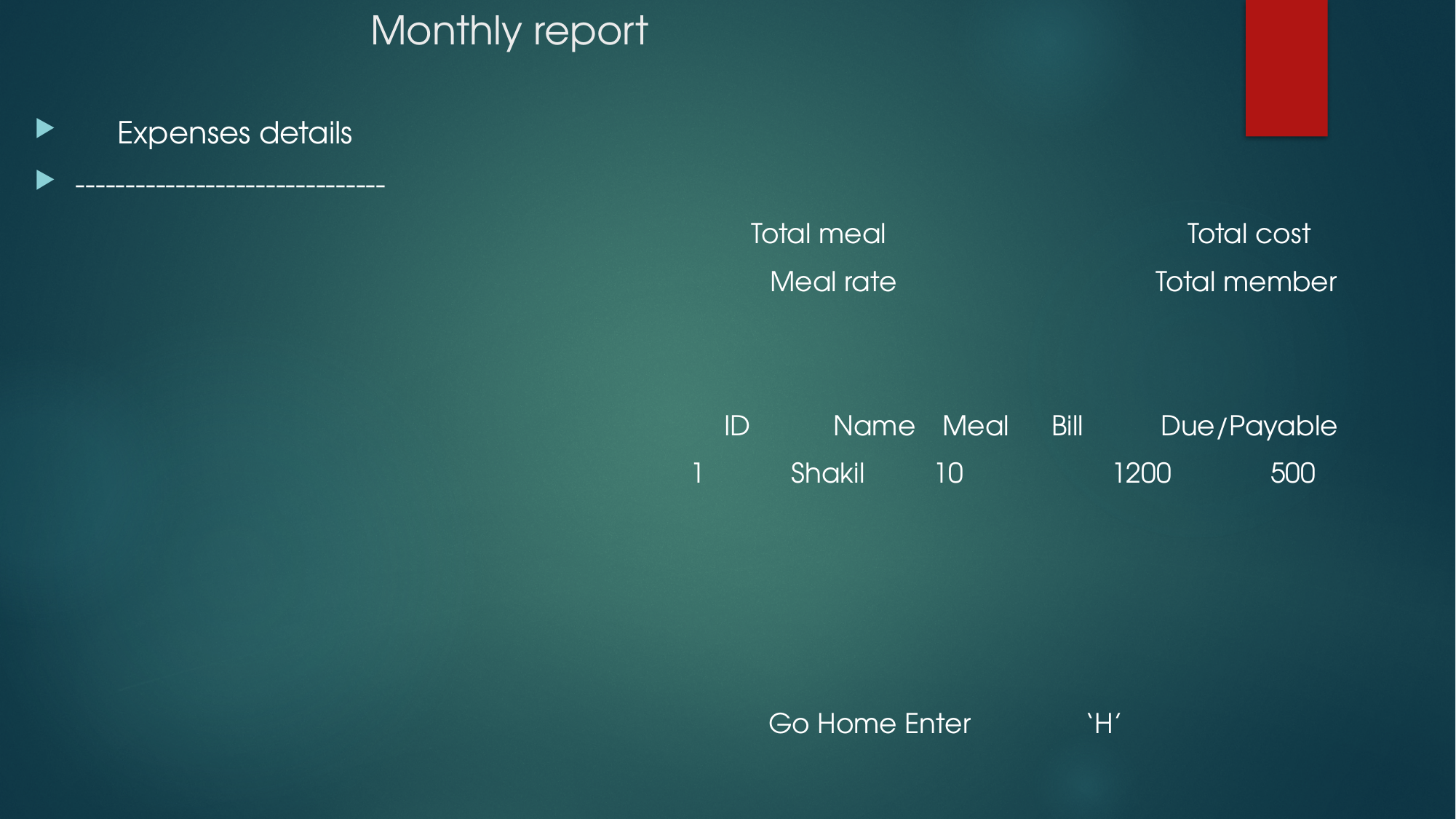

# Monthly report
     Expenses details
-------------------------------
				Total meal			Total cost
				      Meal rate                                  Total member

				ID	Name	Meal	Bill	Due/Payable
			       1	      Shakil         10	     1200             500

Go Home Enter               ‘H’